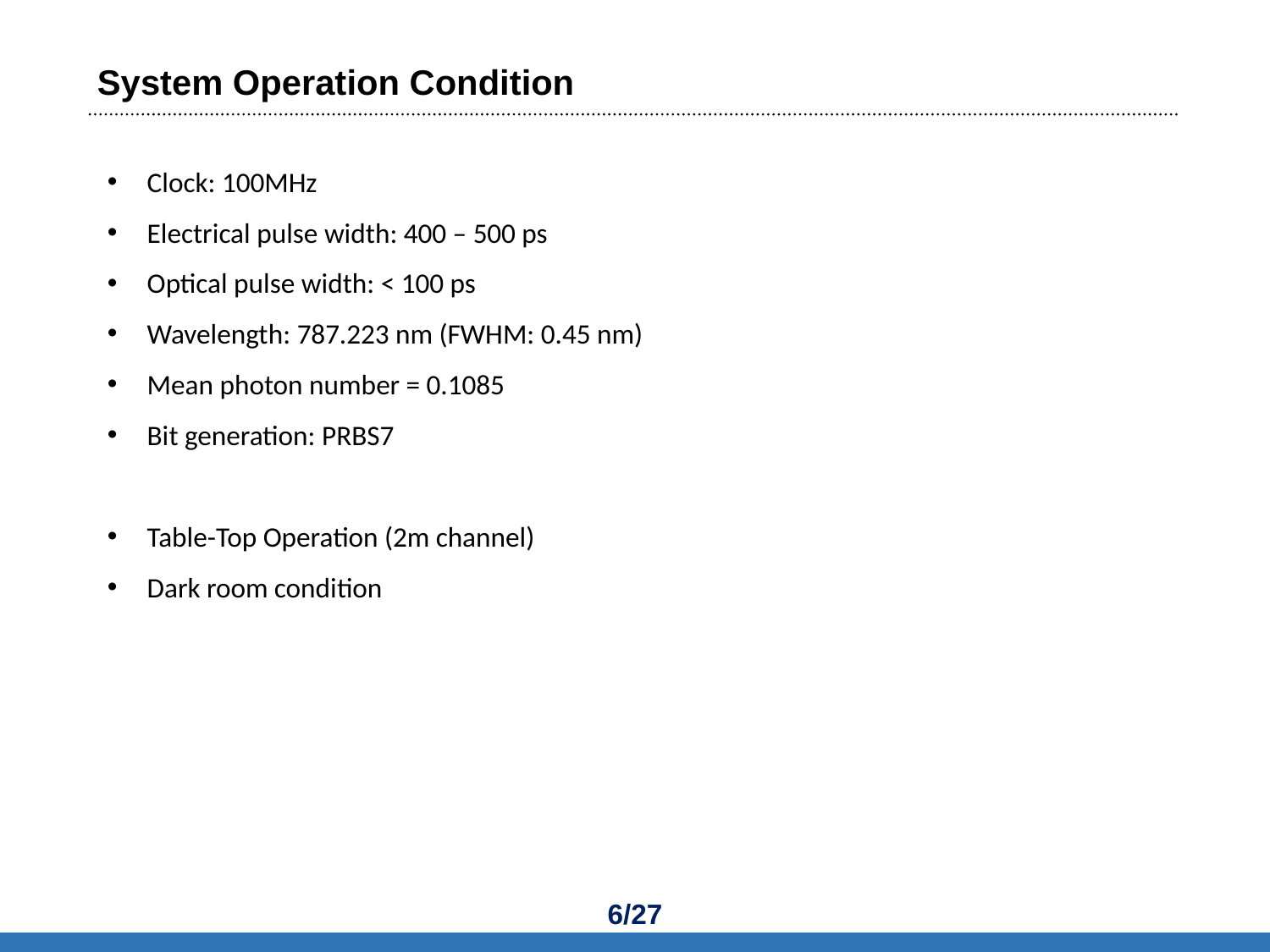

System Operation Condition
Clock: 100MHz
Electrical pulse width: 400 – 500 ps
Optical pulse width: < 100 ps
Wavelength: 787.223 nm (FWHM: 0.45 nm)
Mean photon number = 0.1085
Bit generation: PRBS7

Table-Top Operation (2m channel)
Dark room condition